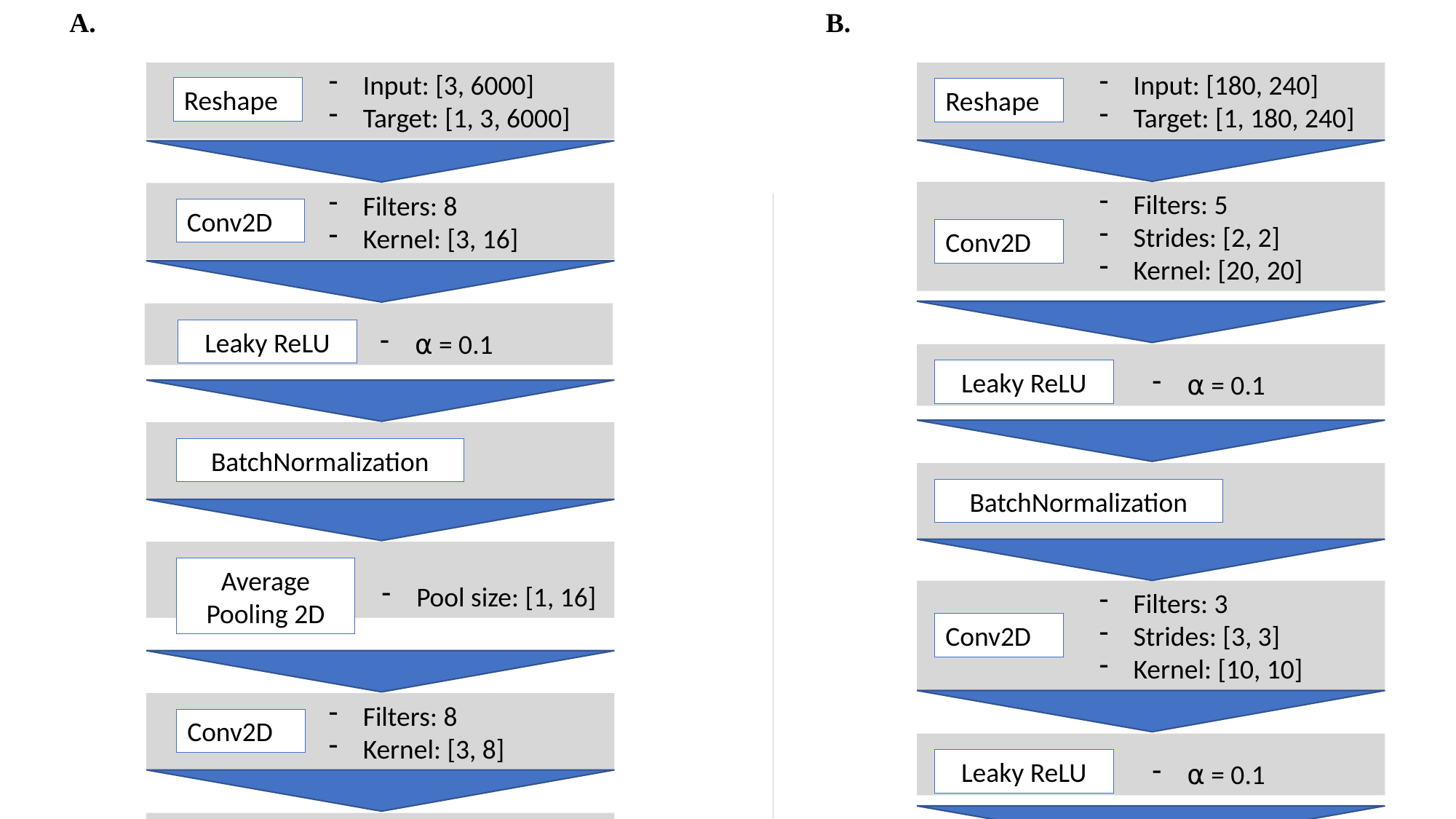

A.
B.
Input: [3, 6000]
Target: [1, 3, 6000]
Reshape

Filters: 8
Kernel: [3, 16]
Conv2D

⍺ = 0.1
Leaky ReLU

BatchNormalization

Pool size: [1, 16]
Average Pooling 2D

Filters: 8
Kernel: [3, 8]
Conv2D

⍺ = 0.1
Leaky ReLU

BatchNormalization

Pool size: [1, 16]
Average Pooling 2D

Filters: 3
Kernel: [3, 4]
Conv2D

⍺ = 0.1
Leaky ReLU

BatchNormalization

Pool size: [1, 16]
Average Pooling 2D

Flatten

Units: 128
Dense

⍺ = 0.1
Leaky ReLU

Rate: 0.3
Dropout

BatchNormalization

Units: 3
Softmax
Input: [180, 240]
Target: [1, 180, 240]
Reshape

Filters: 5
Strides: [2, 2]
Kernel: [20, 20]
Conv2D

⍺ = 0.1
Leaky ReLU

BatchNormalization

Filters: 3
Strides: [3, 3]
Kernel: [10, 10]
Conv2D

⍺ = 0.1
Leaky ReLU

BatchNormalization

Flatten

Units: 6
Dense

⍺ = 0.1
Leaky ReLU

Rate: 0.3
Dropout

BatchNormalization

Units: 3
Softmax